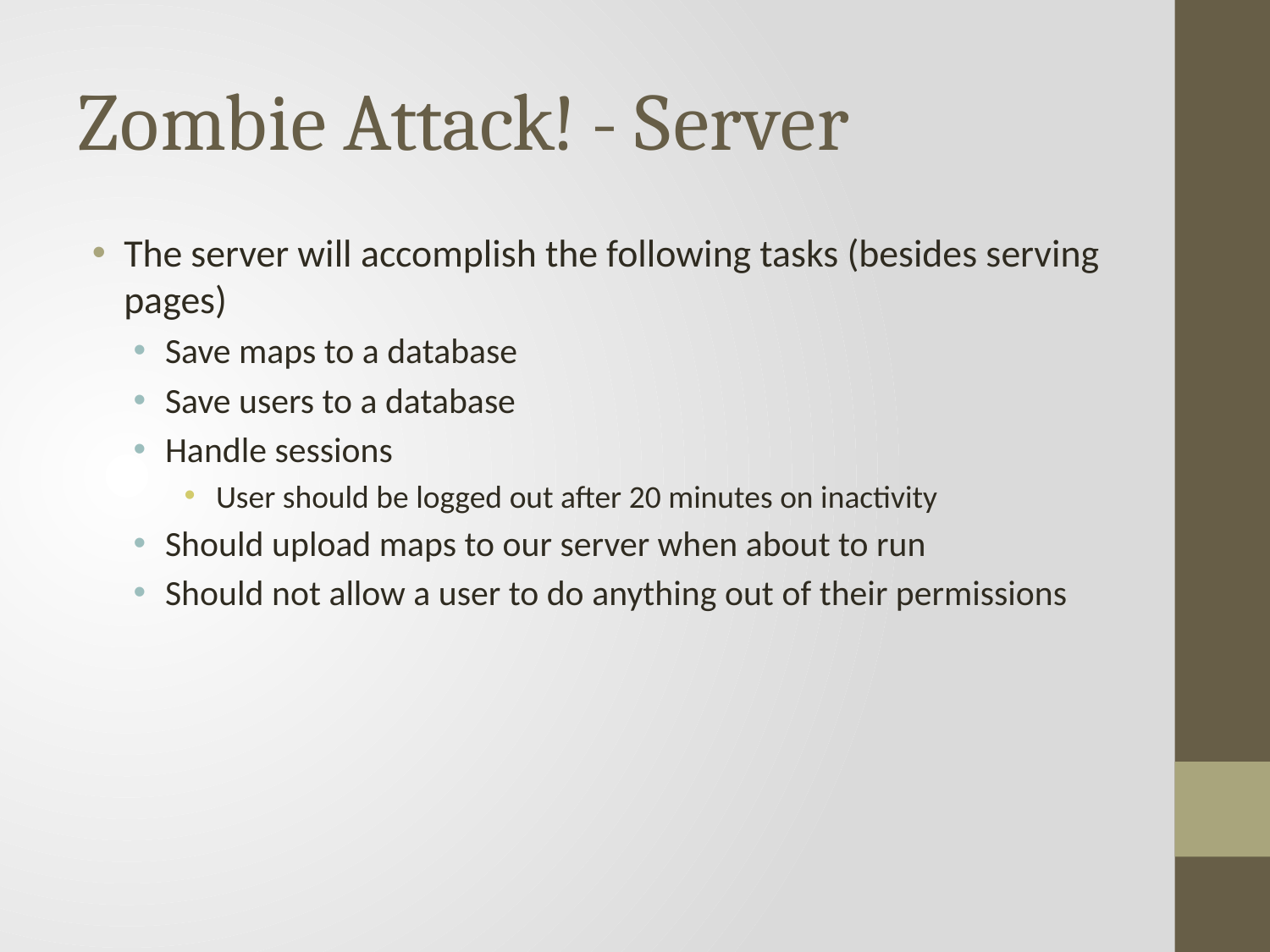

# Zombie Attack! - Server
The server will accomplish the following tasks (besides serving pages)
Save maps to a database
Save users to a database
Handle sessions
User should be logged out after 20 minutes on inactivity
Should upload maps to our server when about to run
Should not allow a user to do anything out of their permissions